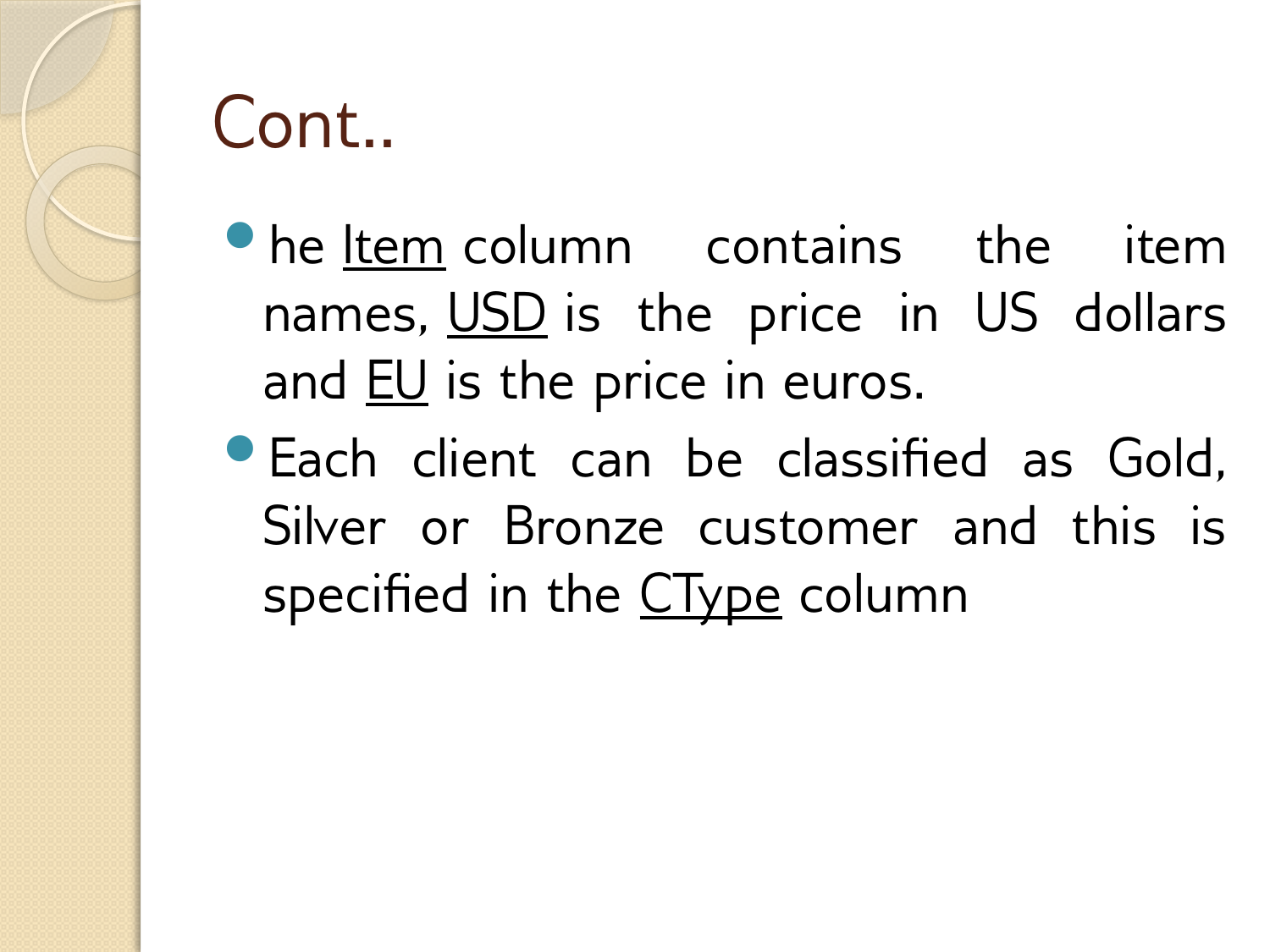

# Cont..
he Item column contains the item names, USD is the price in US dollars and EU is the price in euros.
Each client can be classified as Gold, Silver or Bronze customer and this is specified in the CType column